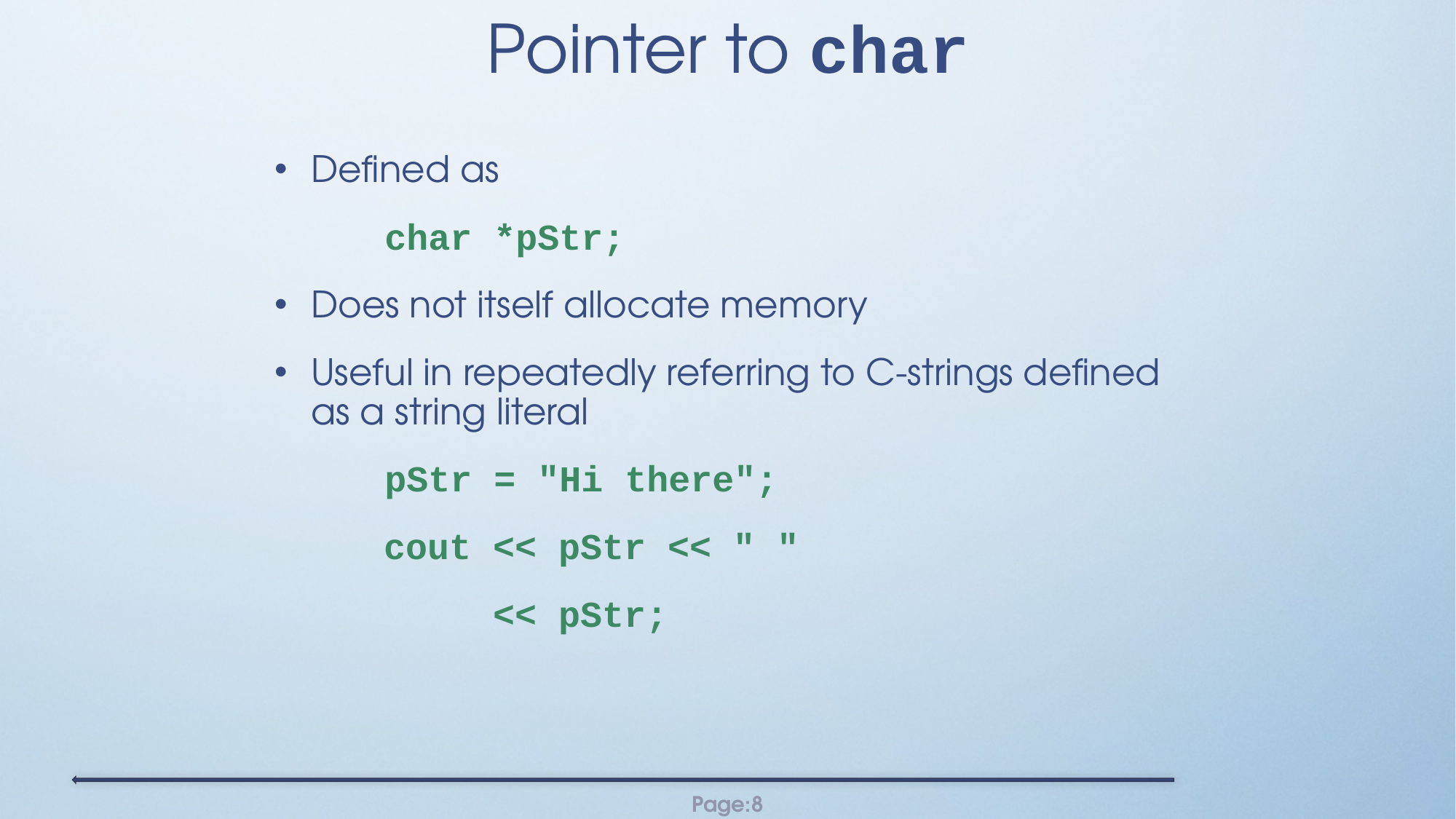

# Pointer to char
Defined as
           char *pStr;
Does not itself allocate memory
Useful in repeatedly referring to C-strings defined as a string literal
           pStr = "Hi there";
     cout << pStr << " "
          << pStr;